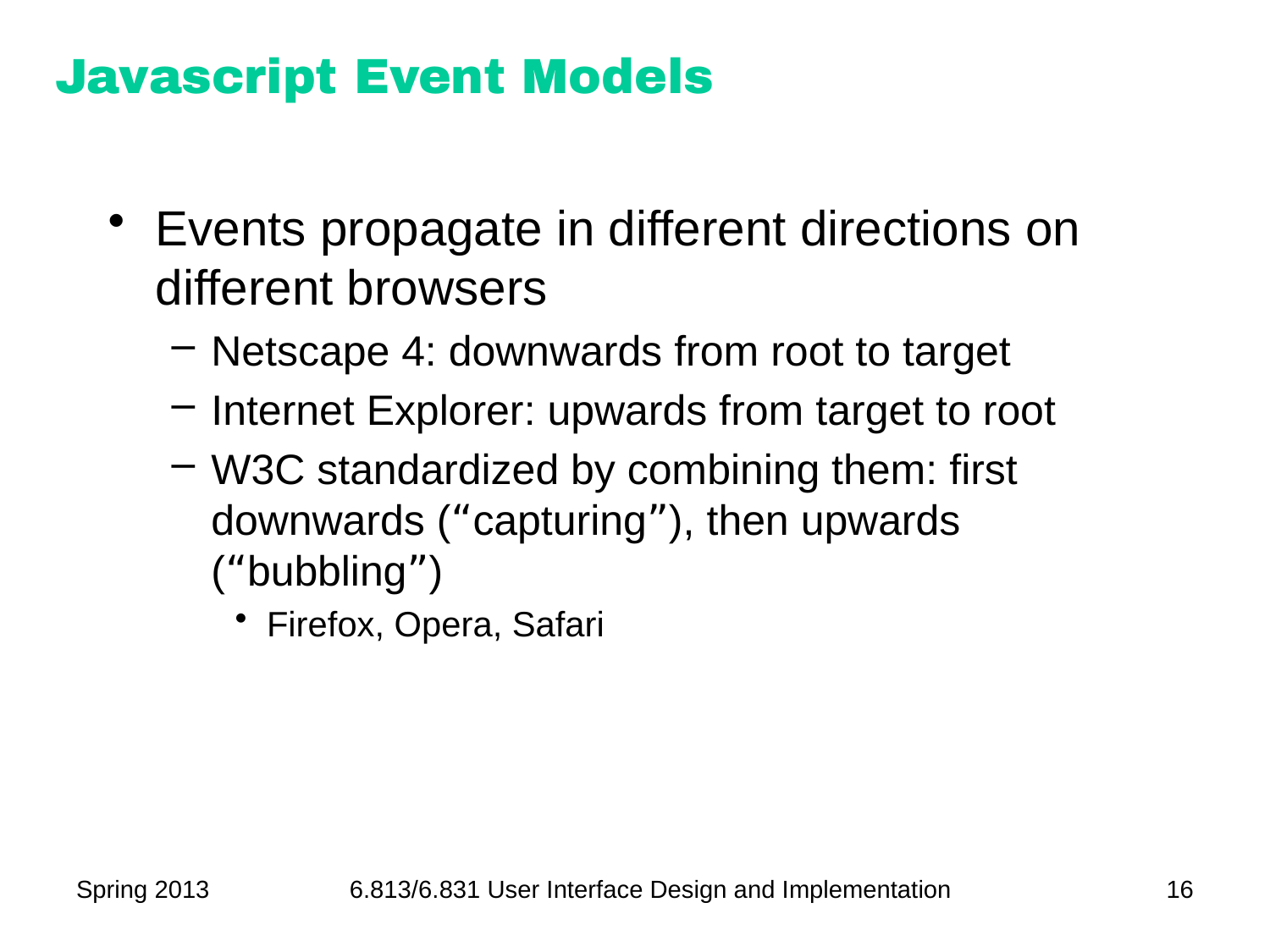

# Javascript Event Models
Events propagate in different directions on different browsers
Netscape 4: downwards from root to target
Internet Explorer: upwards from target to root
W3C standardized by combining them: first downwards (“capturing”), then upwards (“bubbling”)
Firefox, Opera, Safari

Spring 2013
6.813/6.831 User Interface Design and Implementation
16